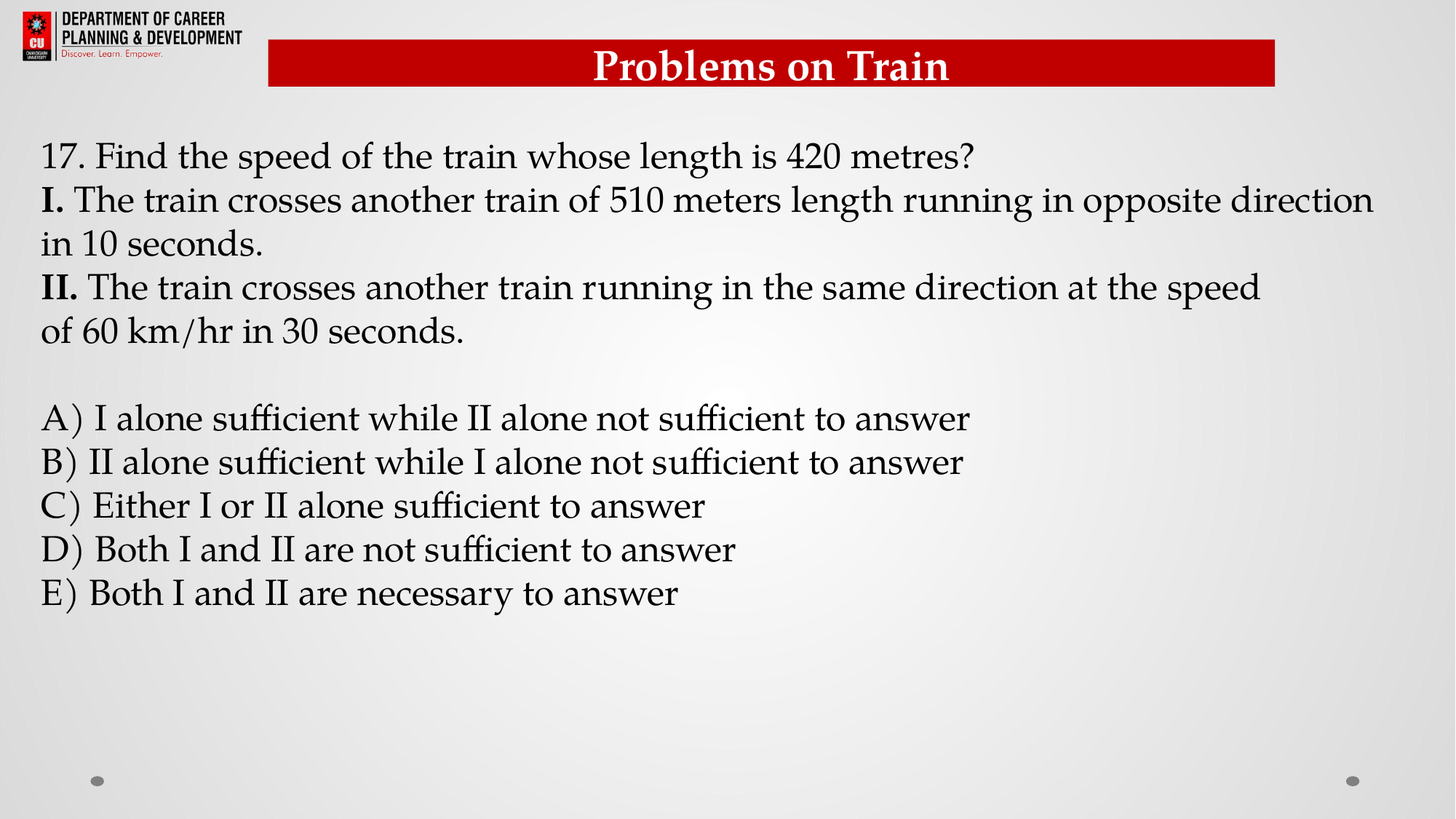

Problems on Train
17. Find the speed of the train whose length is 420 metres?
I. The train crosses another train of 510 meters length running in opposite direction in 10 seconds.
II. The train crosses another train running in the same direction at the speed of 60 km/hr in 30 seconds.

A) I alone sufficient while II alone not sufficient to answer
B) II alone sufficient while I alone not sufficient to answer
C) Either I or II alone sufficient to answer
D) Both I and II are not sufficient to answer
E) Both I and II are necessary to answer